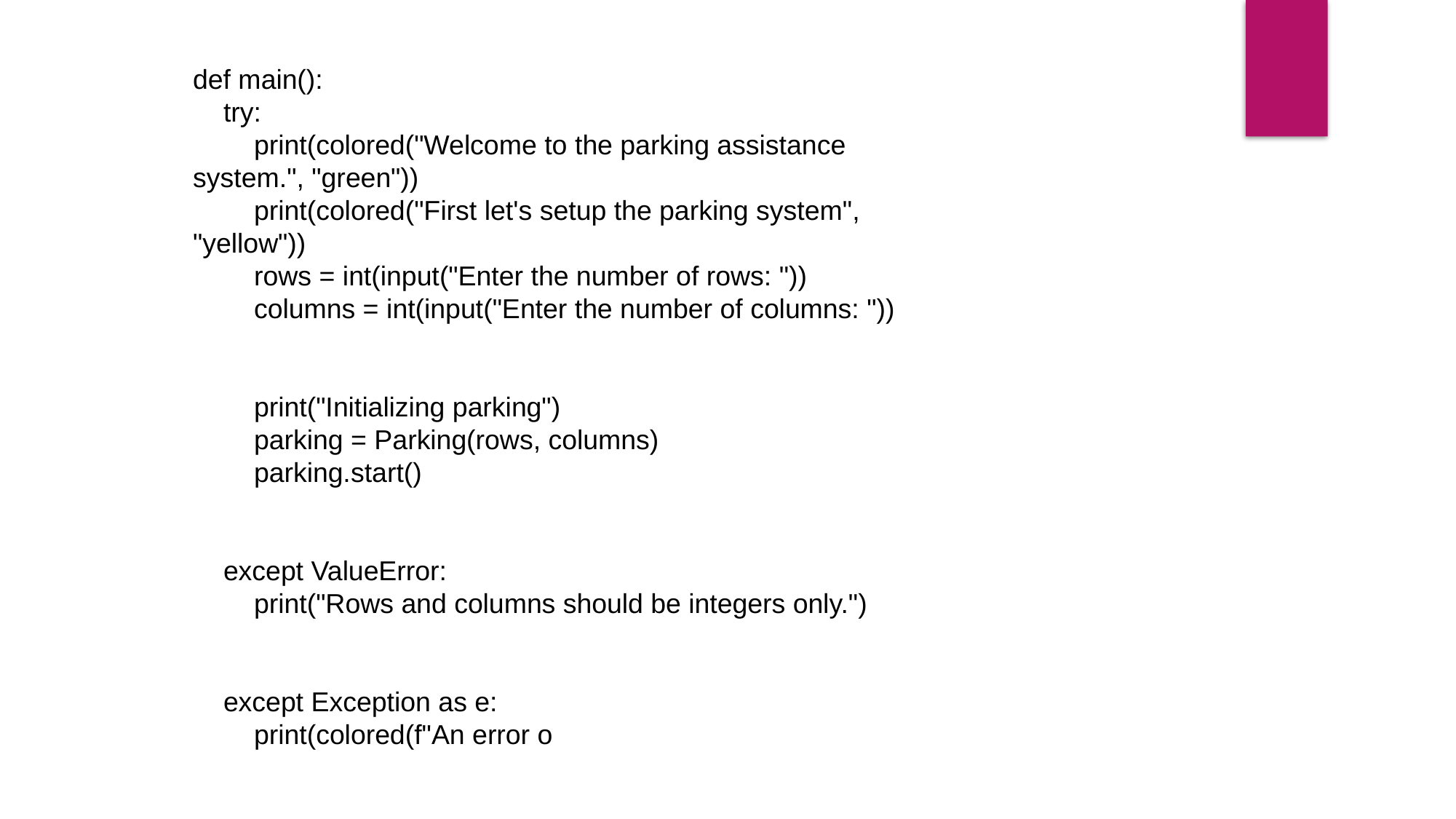

def main():
    try:
        print(colored("Welcome to the parking assistance system.", "green"))
        print(colored("First let's setup the parking system", "yellow"))
        rows = int(input("Enter the number of rows: "))
        columns = int(input("Enter the number of columns: "))

        print("Initializing parking")
        parking = Parking(rows, columns)
        parking.start()

    except ValueError:
        print("Rows and columns should be integers only.")

    except Exception as e:
        print(colored(f"An error occurred: {e}", "red"))